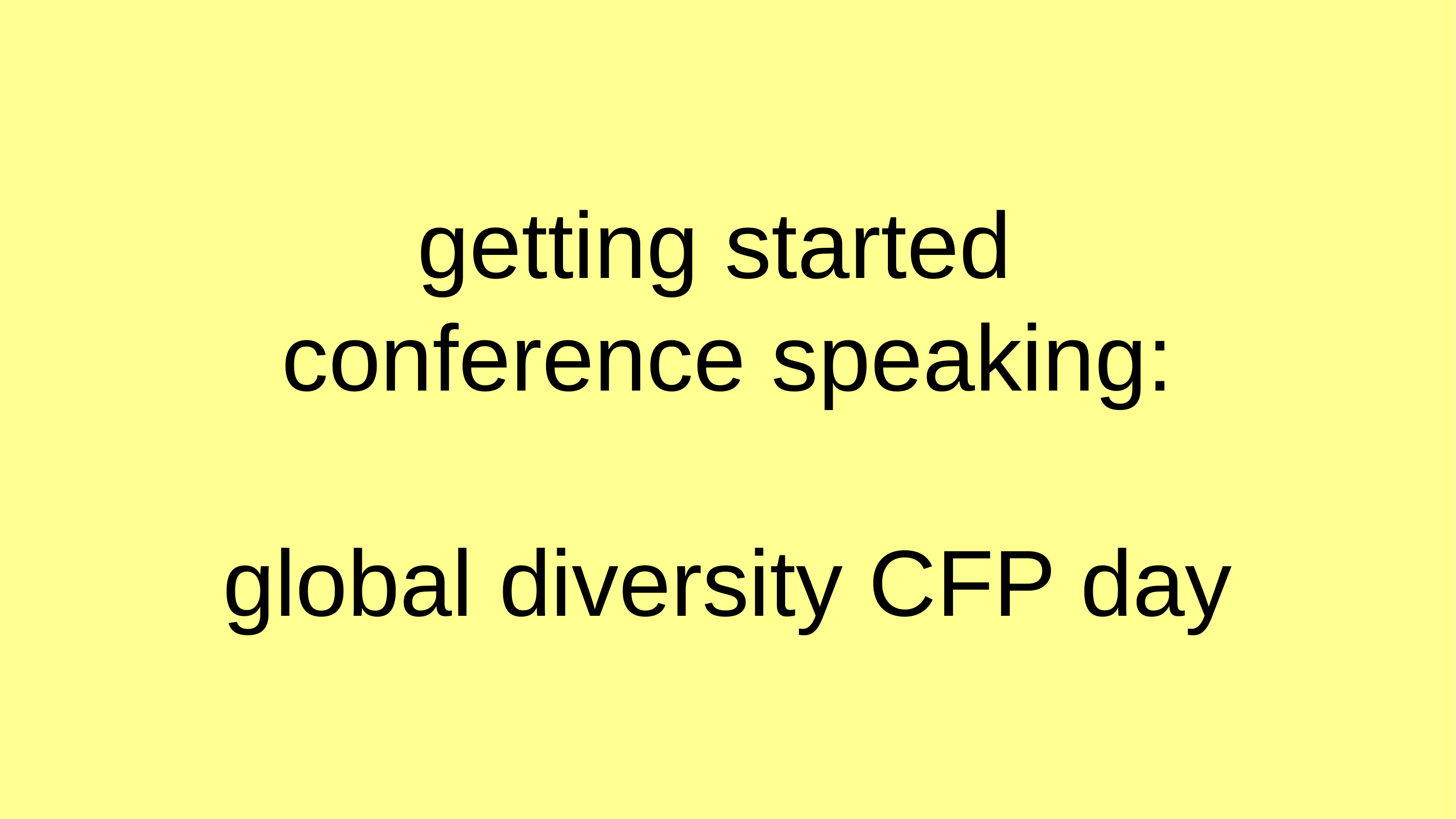

# getting started conference speaking: global diversity CFP day